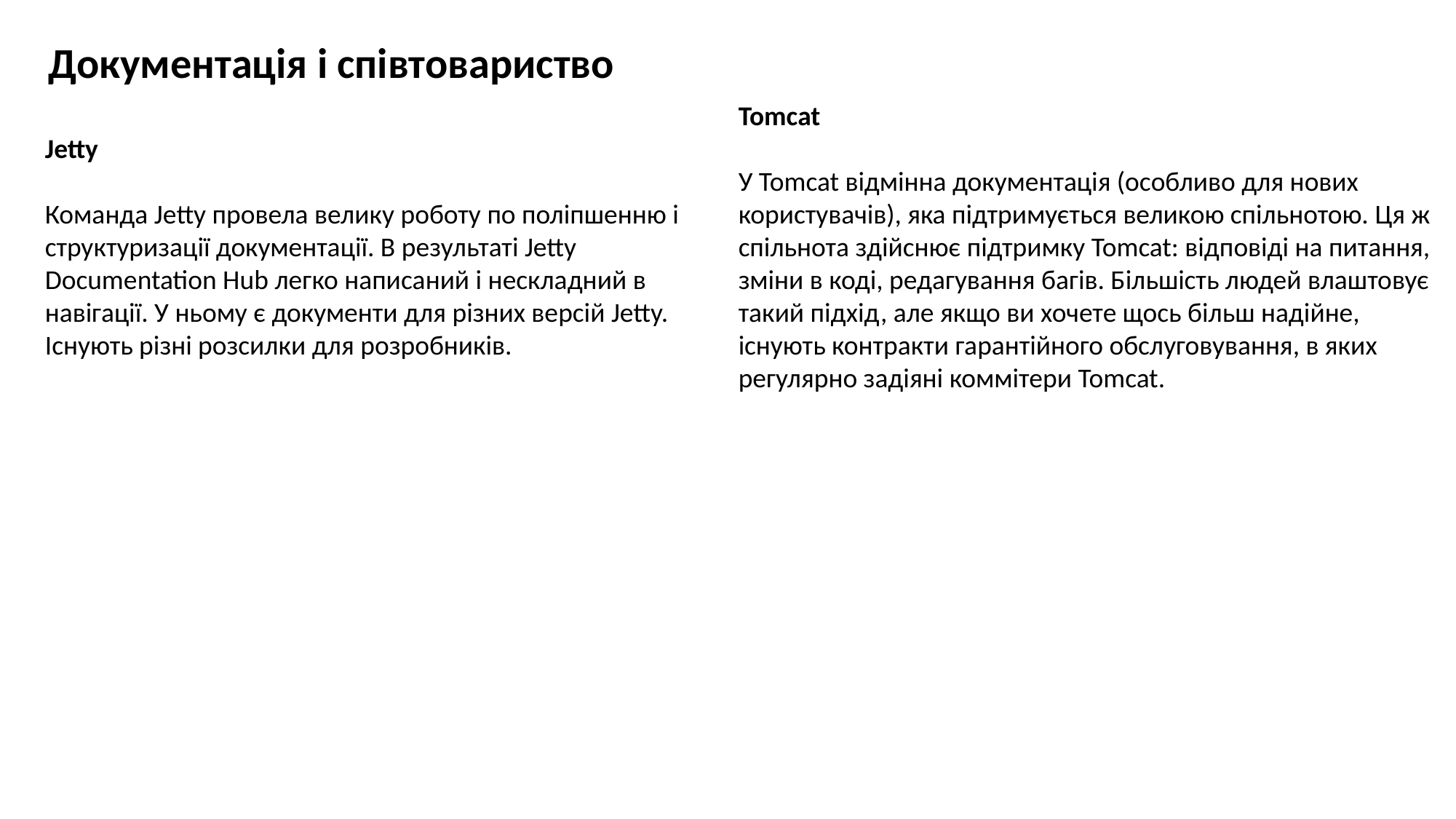

Документація і співтовариство
Tomcat

У Tomcat відмінна документація (особливо для нових користувачів), яка підтримується великою спільнотою. Ця ж спільнота здійснює підтримку Tomcat: відповіді на питання, зміни в коді, редагування багів. Більшість людей влаштовує такий підхід, але якщо ви хочете щось більш надійне, існують контракти гарантійного обслуговування, в яких регулярно задіяні коммітери Tomcat.
Jetty

Команда Jetty провела велику роботу по поліпшенню і структуризації документації. В результаті Jetty Documentation Hub легко написаний і нескладний в навігації. У ньому є документи для різних версій Jetty. Існують різні розсилки для розробників.